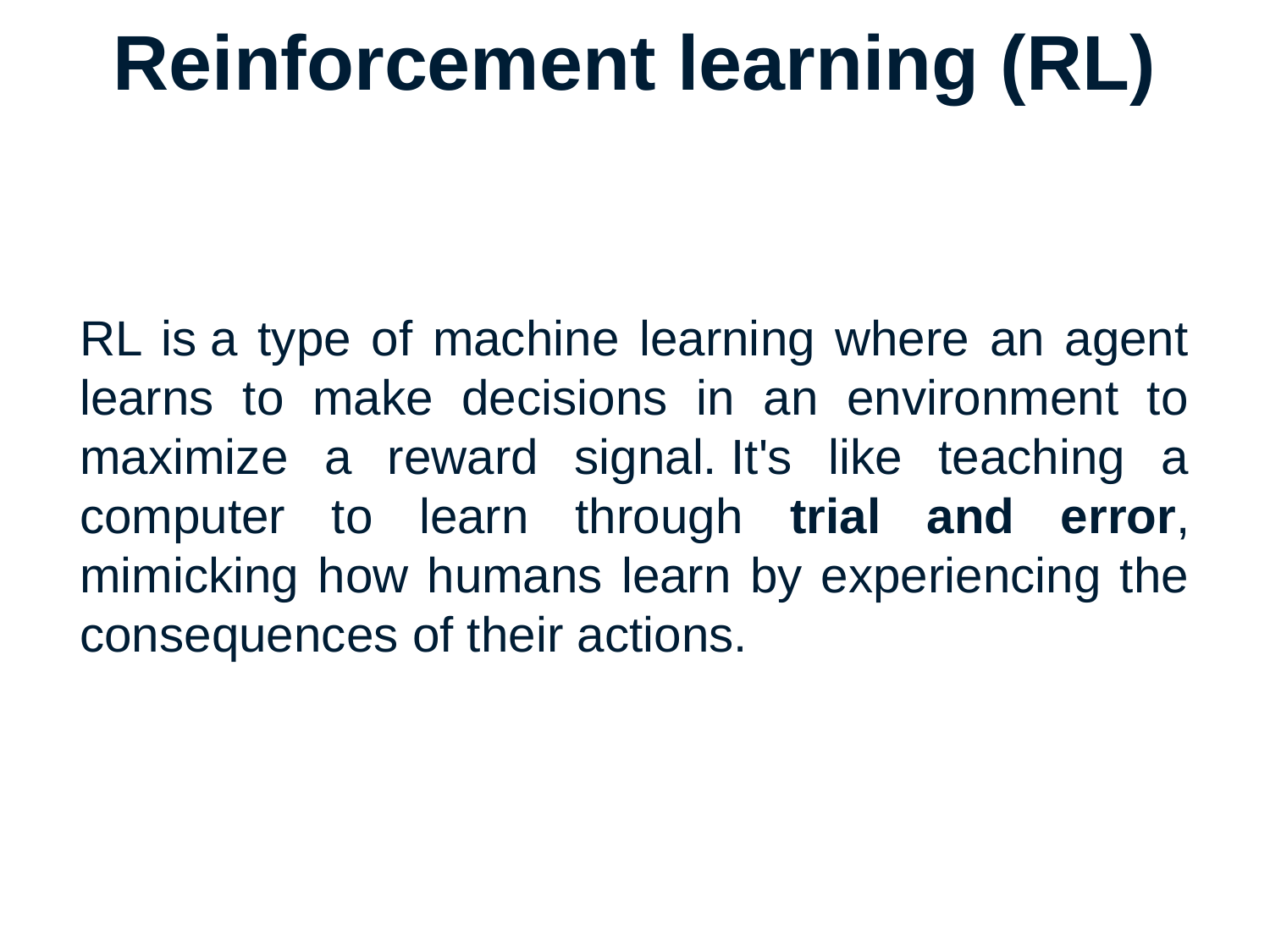

# Reinforcement learning (RL)
RL is a type of machine learning where an agent learns to make decisions in an environment to maximize a reward signal. It's like teaching a computer to learn through trial and error, mimicking how humans learn by experiencing the consequences of their actions.